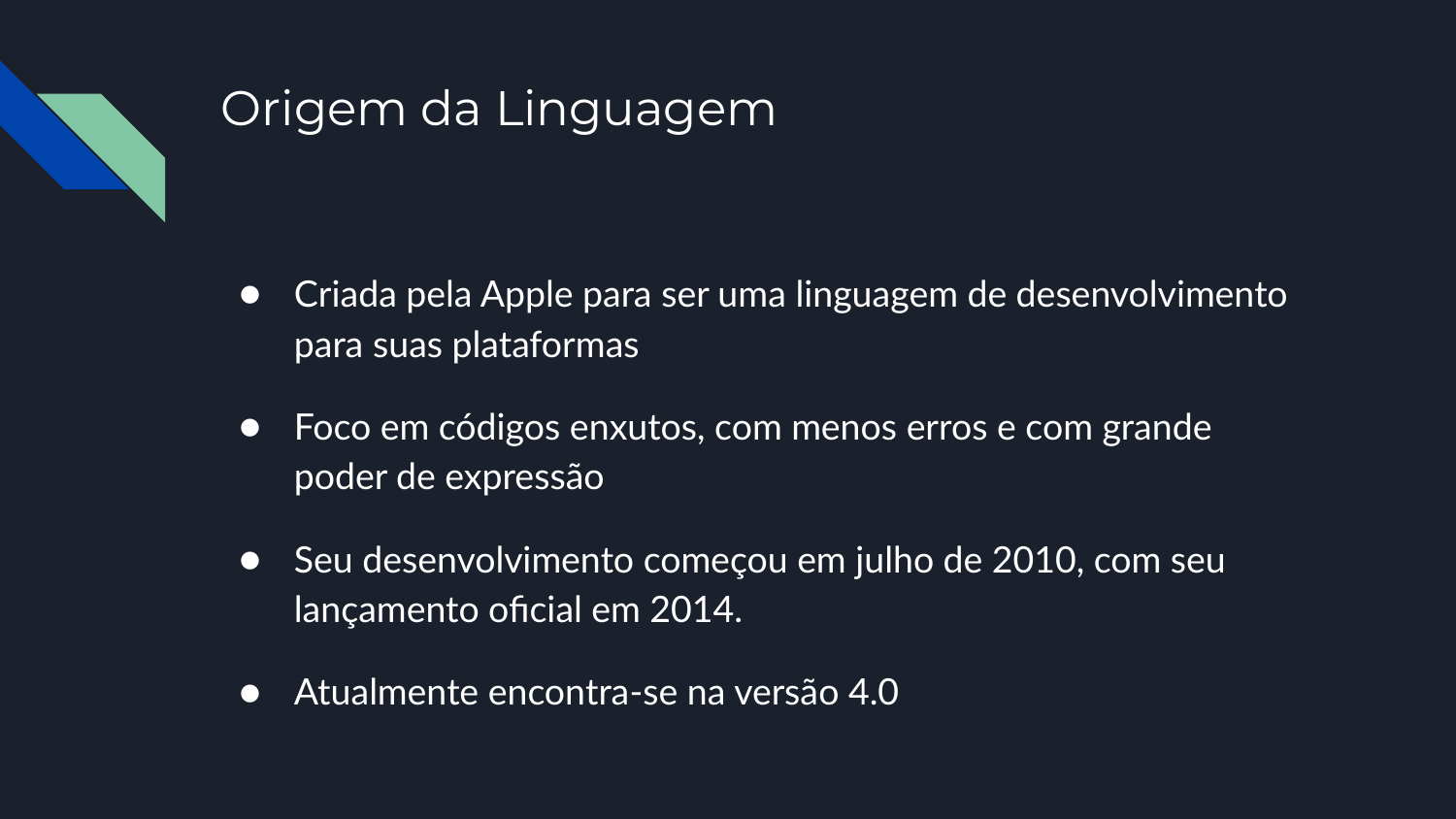

# Origem da Linguagem
Criada pela Apple para ser uma linguagem de desenvolvimento para suas plataformas
Foco em códigos enxutos, com menos erros e com grande poder de expressão
Seu desenvolvimento começou em julho de 2010, com seu lançamento oficial em 2014.
Atualmente encontra-se na versão 4.0